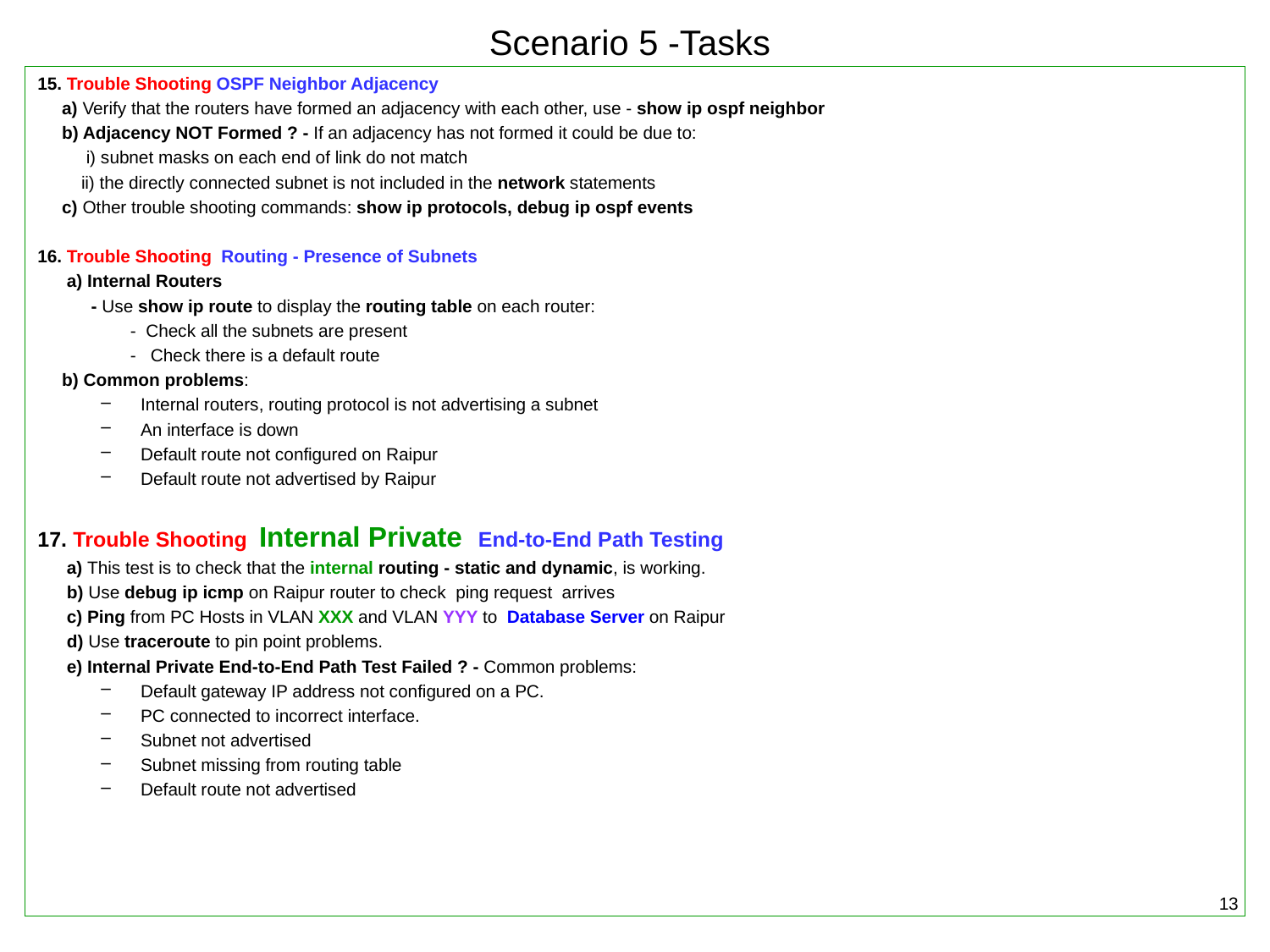

# Scenario 5 -Tasks
15. Trouble Shooting OSPF Neighbor Adjacency
     a) Verify that the routers have formed an adjacency with each other, use - show ip ospf neighbor
     b) Adjacency NOT Formed ? - If an adjacency has not formed it could be due to:
          i) subnet masks on each end of link do not match
         ii) the directly connected subnet is not included in the network statements
     c) Other trouble shooting commands: show ip protocols, debug ip ospf events

16. Trouble Shooting  Routing - Presence of Subnets
      a) Internal Routers
           - Use show ip route to display the routing table on each router:
                   -  Check all the subnets are present
                   -   Check there is a default route
     b) Common problems:
Internal routers, routing protocol is not advertising a subnet
An interface is down
Default route not configured on Raipur
Default route not advertised by Raipur

17. Trouble Shooting  Internal Private  End-to-End Path Testing
      a) This test is to check that the internal routing - static and dynamic, is working.
      b) Use debug ip icmp on Raipur router to check  ping request  arrives
      c) Ping from PC Hosts in VLAN XXX and VLAN YYY to  Database Server on Raipur
      d) Use traceroute to pin point problems.
      e) Internal Private End-to-End Path Test Failed ? - Common problems:
Default gateway IP address not configured on a PC.
PC connected to incorrect interface.
Subnet not advertised
Subnet missing from routing table
Default route not advertised

13